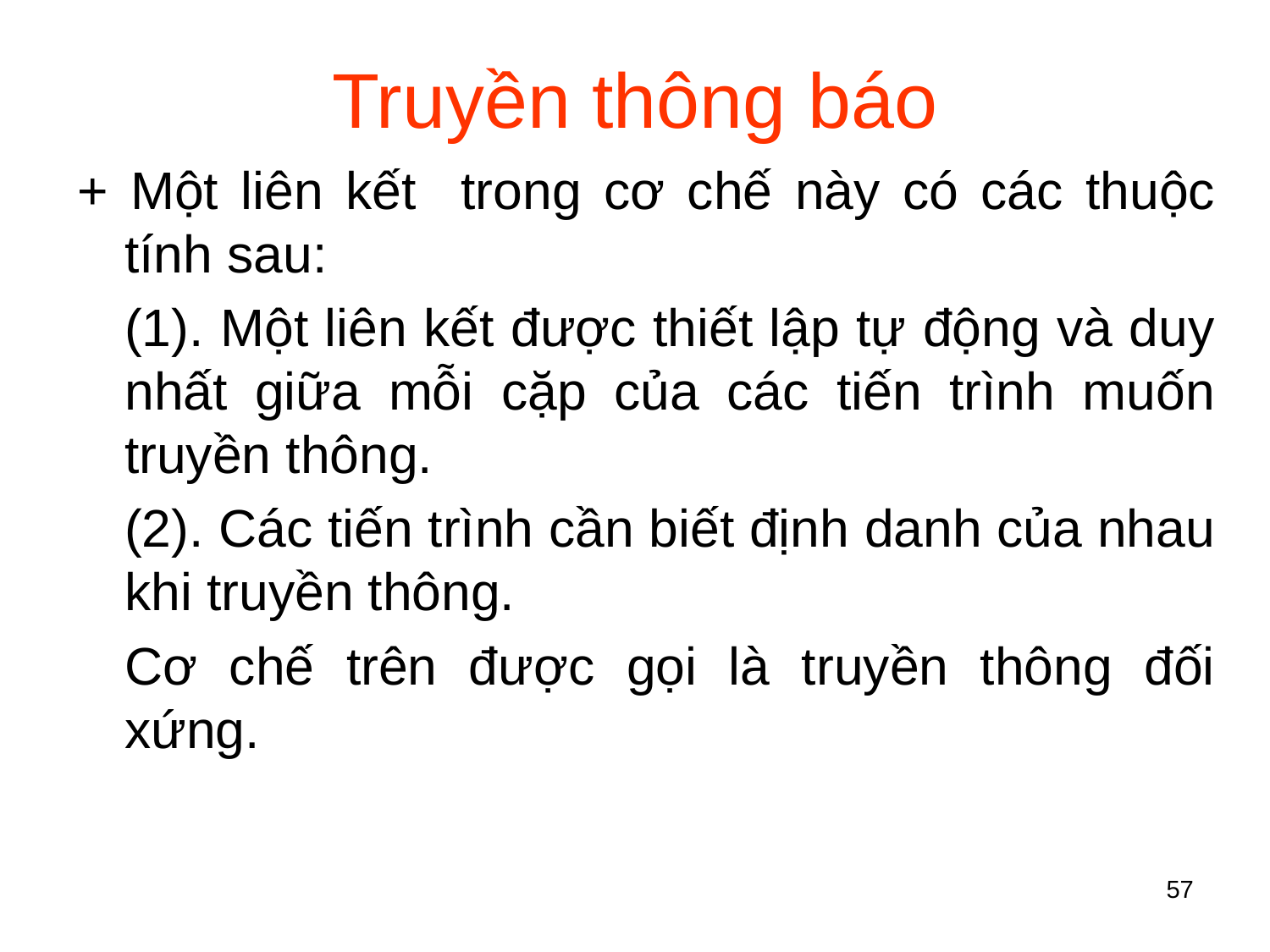

# Truyền thông báo
+ Một liên kết  trong cơ chế này có các thuộc tính sau:
	(1). Một liên kết được thiết lập tự động và duy nhất giữa mỗi cặp của các tiến trình muốn truyền thông.
	(2). Các tiến trình cần biết định danh của nhau khi truyền thông.
	Cơ chế trên được gọi là truyền thông đối xứng.
57